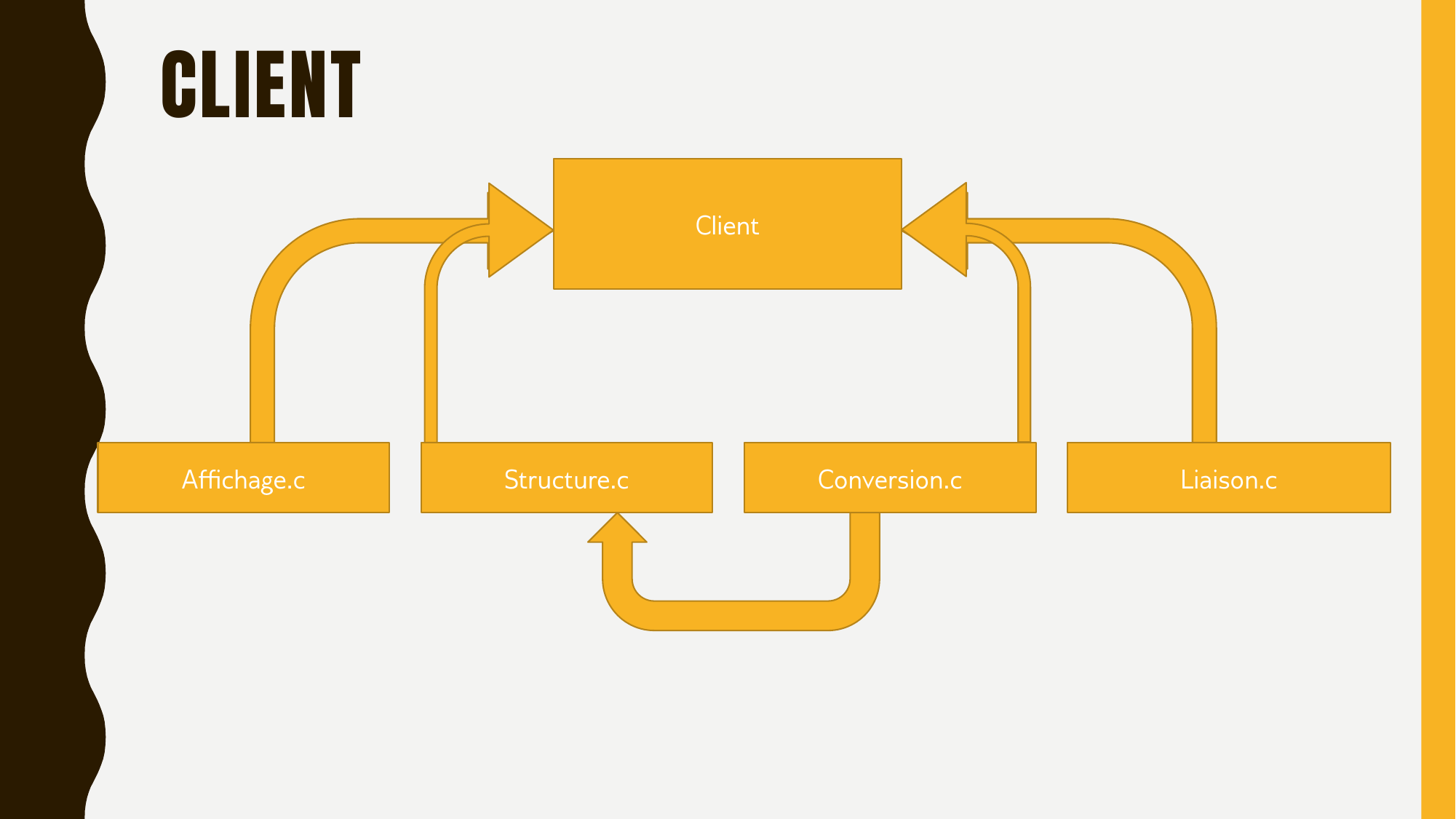

# Client
Client

Structure.c
Conversion.c
Liaison.c
Affichage.c